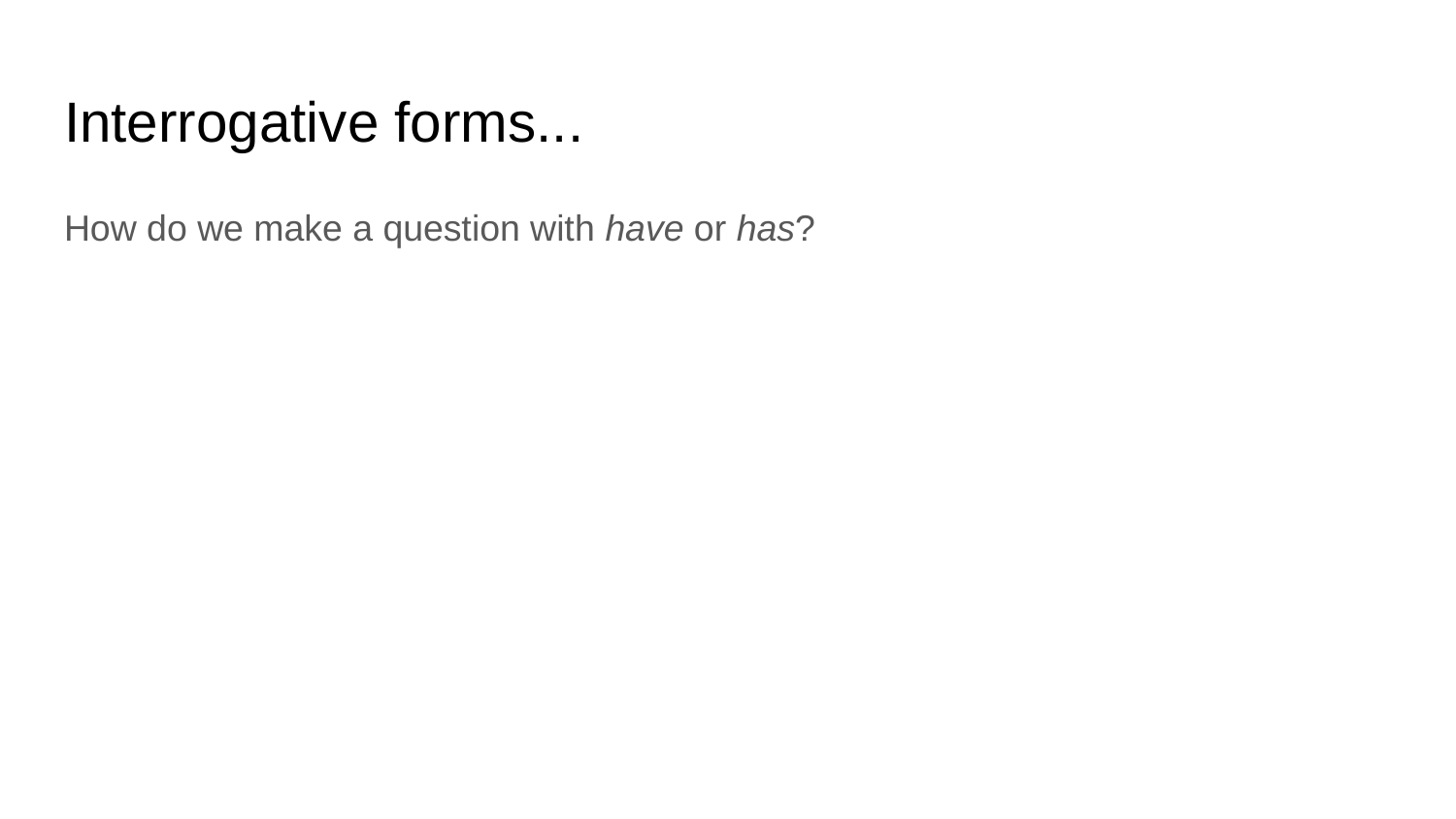

# Interrogative forms...
How do we make a question with have or has?